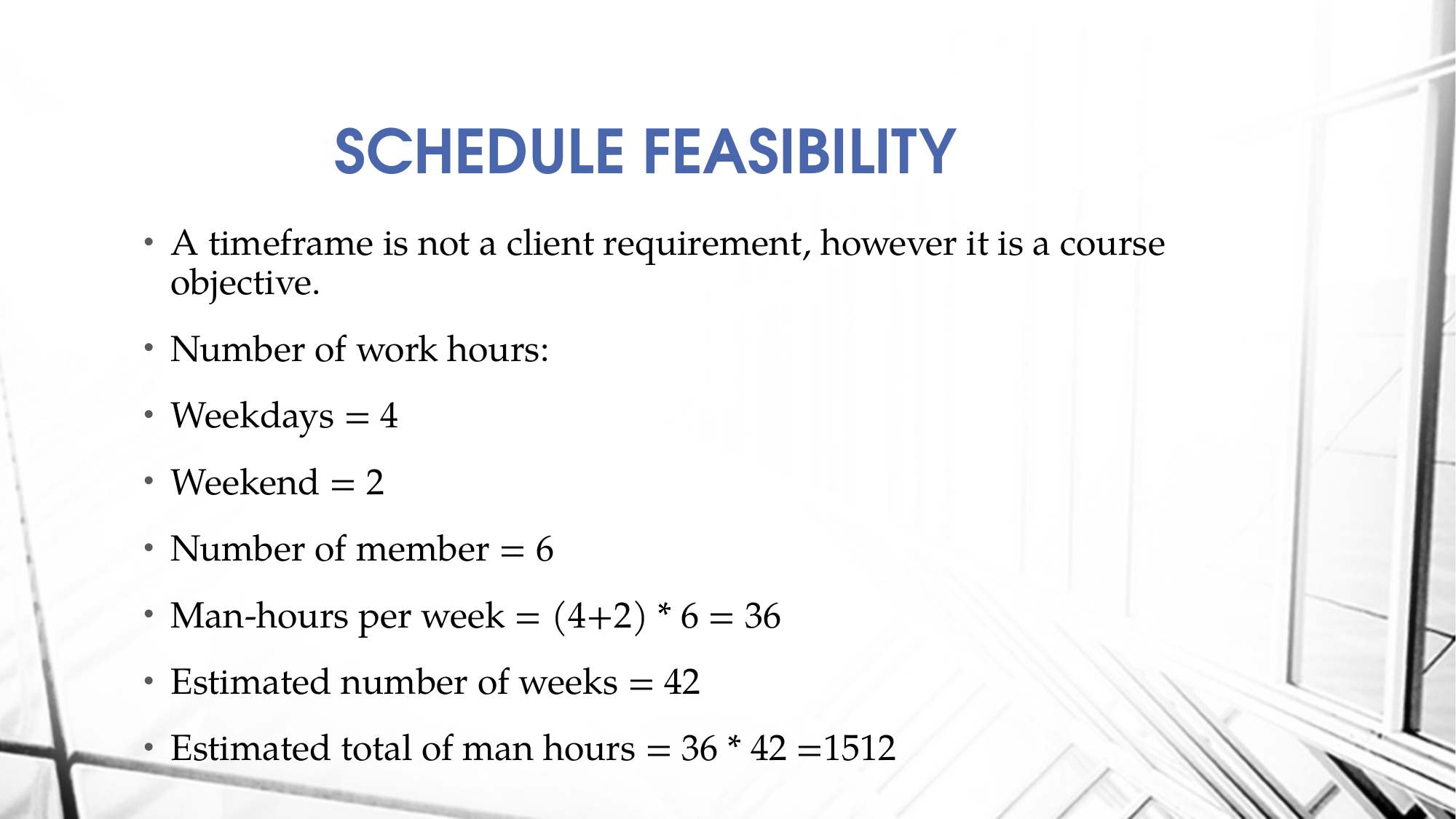

# SCHEDULE FEASIBILITY
A timeframe is not a client requirement, however it is a course objective.
Number of work hours:
Weekdays = 4
Weekend = 2
Number of member = 6
Man-hours per week = (4+2) * 6 = 36
Estimated number of weeks = 42
Estimated total of man hours = 36 * 42 =1512